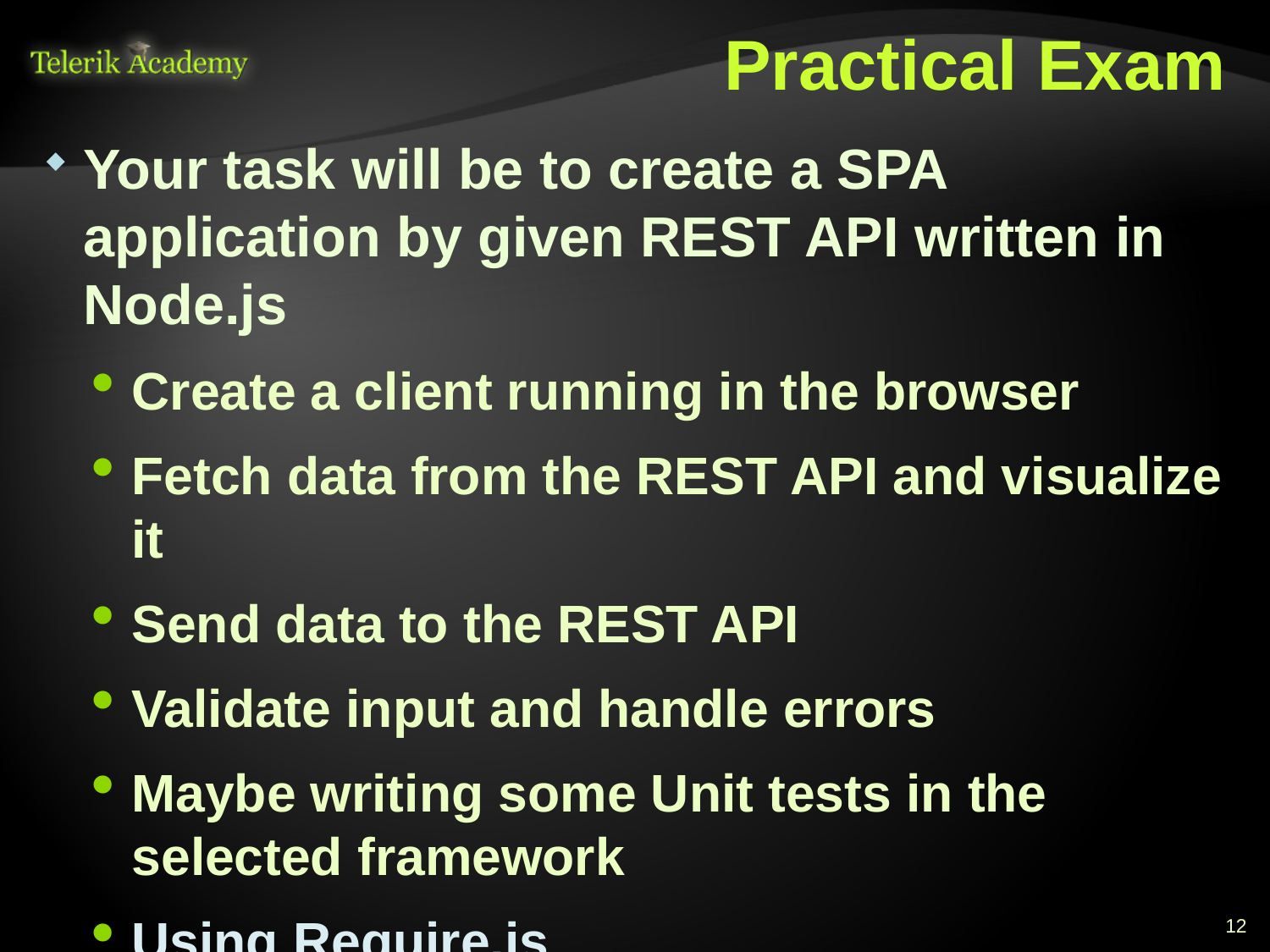

# Practical Exam
Your task will be to create a SPA application by given REST API written in Node.js
Create a client running in the browser
Fetch data from the REST API and visualize it
Send data to the REST API
Validate input and handle errors
Maybe writing some Unit tests in the selected framework
Using Require.js
12